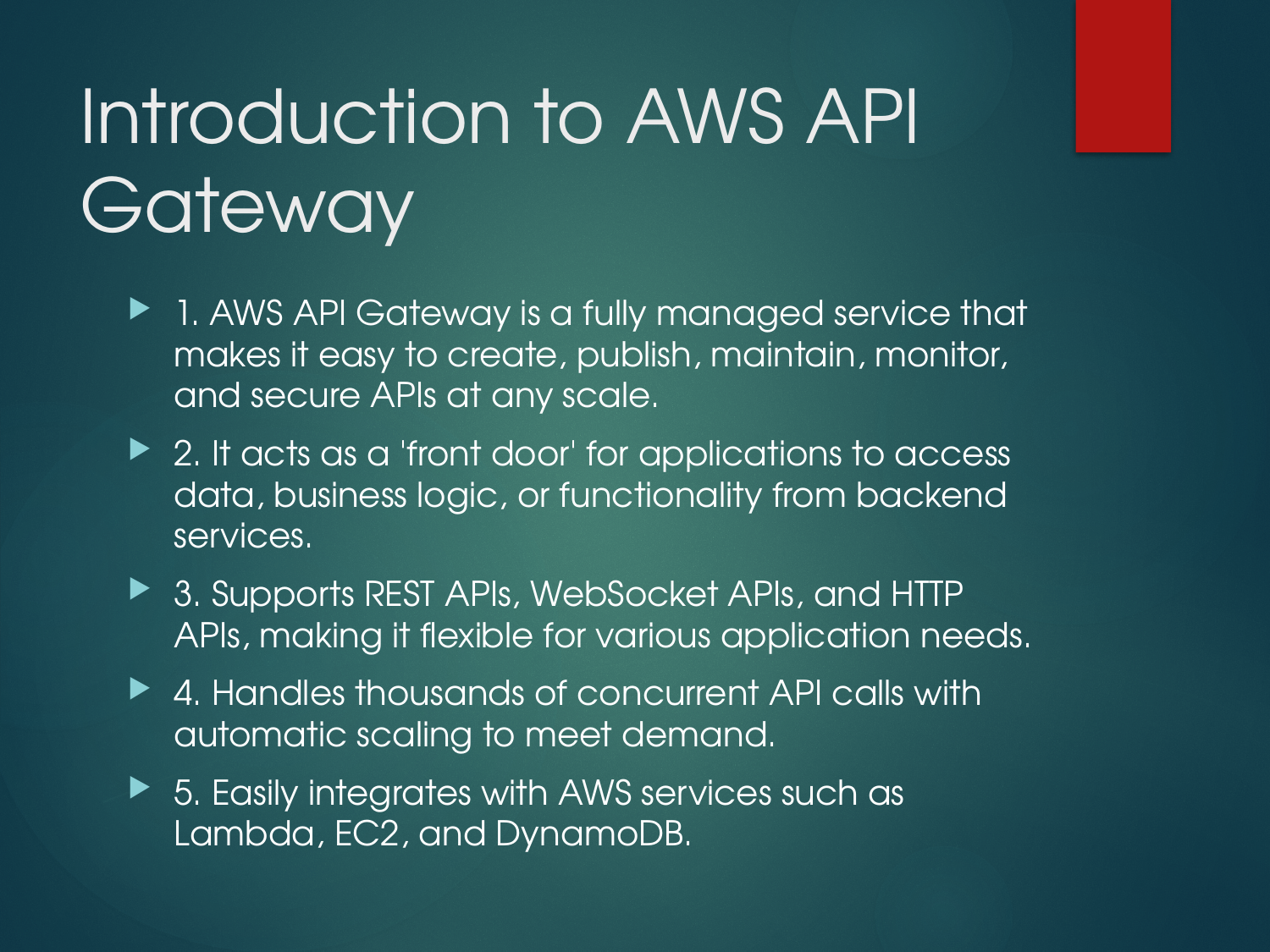

# Introduction to AWS API Gateway
1. AWS API Gateway is a fully managed service that makes it easy to create, publish, maintain, monitor, and secure APIs at any scale.
2. It acts as a 'front door' for applications to access data, business logic, or functionality from backend services.
3. Supports REST APIs, WebSocket APIs, and HTTP APIs, making it flexible for various application needs.
4. Handles thousands of concurrent API calls with automatic scaling to meet demand.
5. Easily integrates with AWS services such as Lambda, EC2, and DynamoDB.